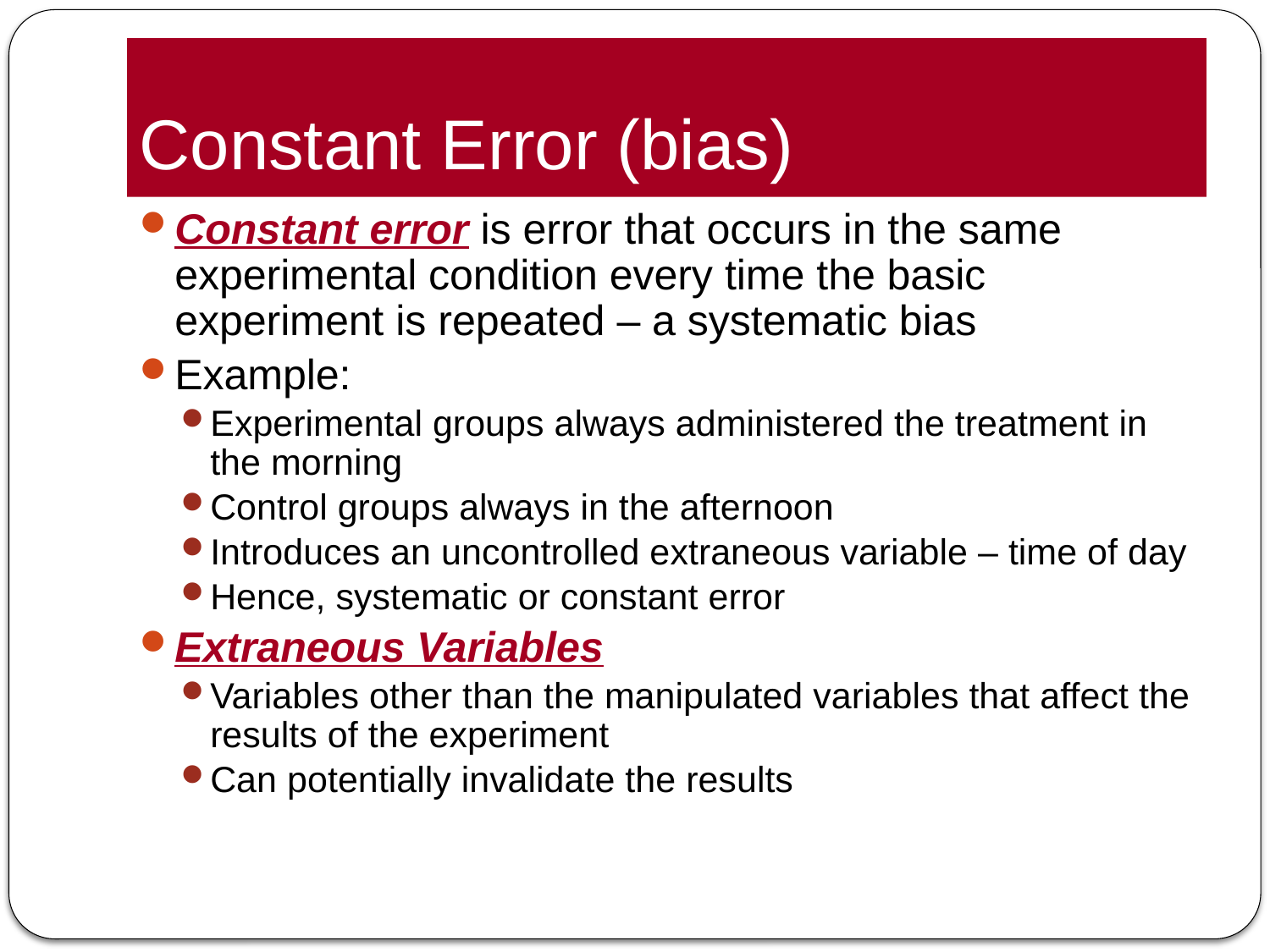

# Constant Error (bias)
Constant error is error that occurs in the same experimental condition every time the basic experiment is repeated – a systematic bias
Example:
Experimental groups always administered the treatment in the morning
Control groups always in the afternoon
Introduces an uncontrolled extraneous variable – time of day
Hence, systematic or constant error
Extraneous Variables
Variables other than the manipulated variables that affect the results of the experiment
Can potentially invalidate the results